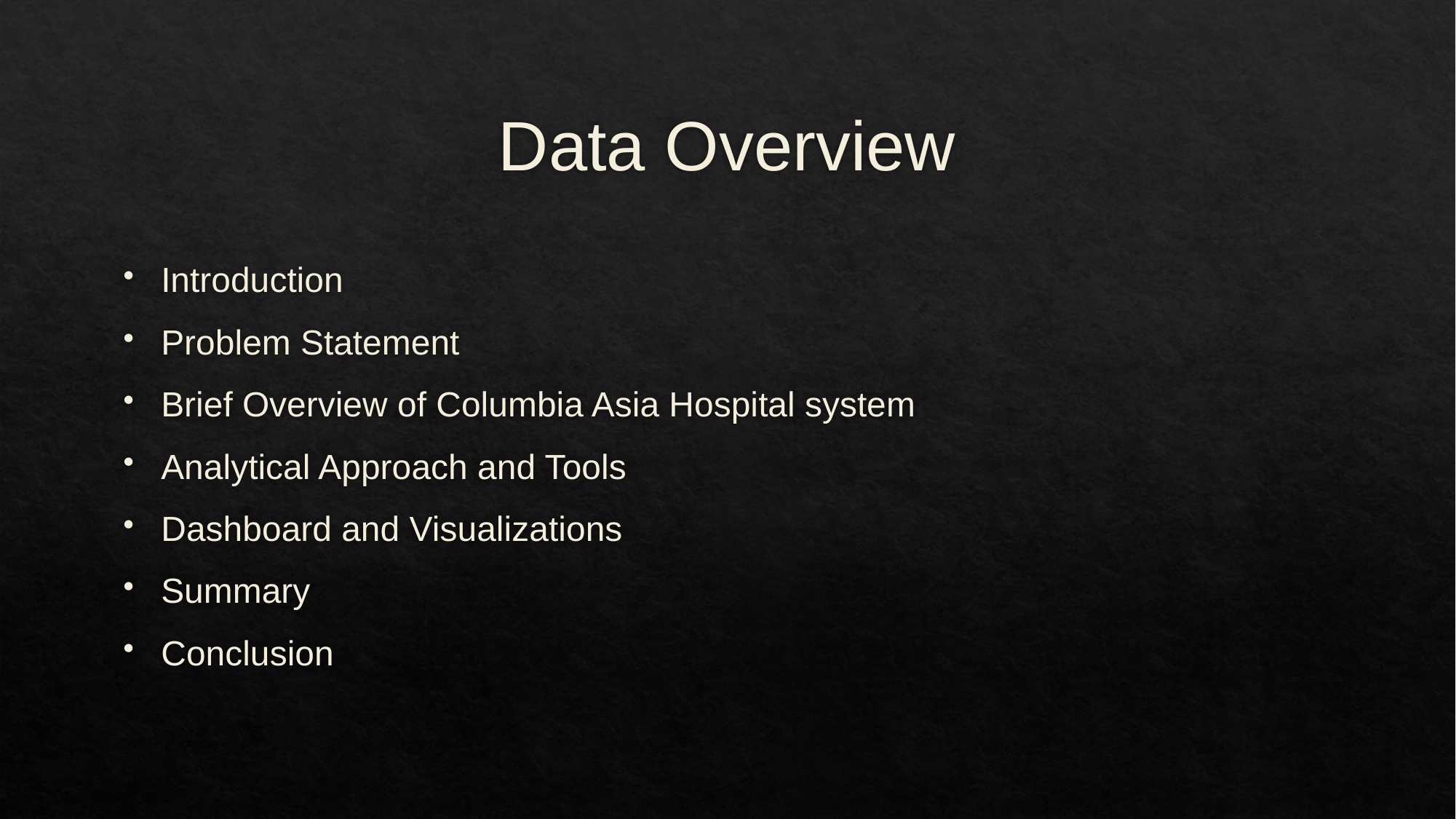

# Data Overview
Introduction
Problem Statement
Brief Overview of Columbia Asia Hospital system
Analytical Approach and Tools
Dashboard and Visualizations
Summary
Conclusion